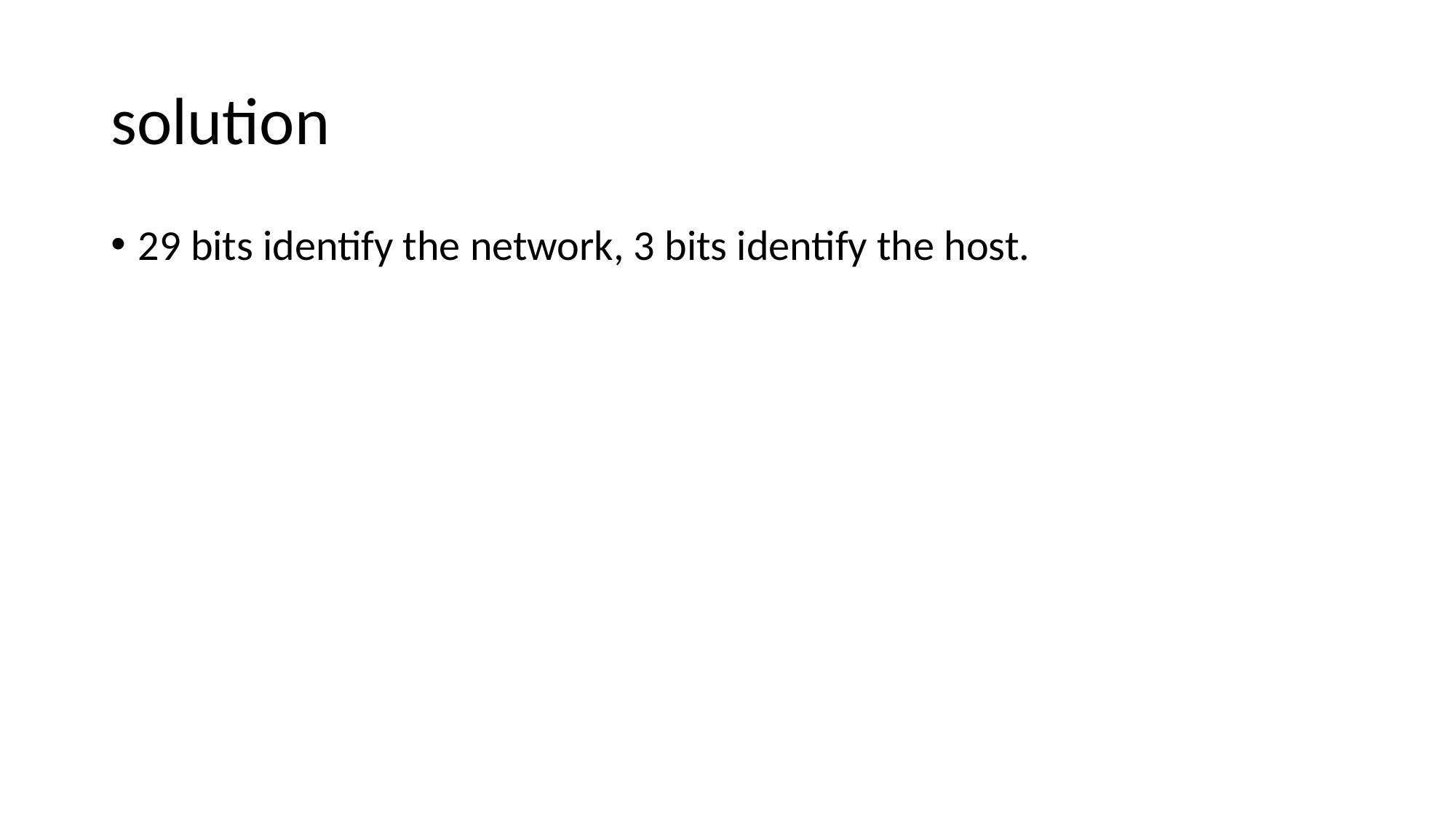

# solution
29 bits identify the network, 3 bits identify the host.